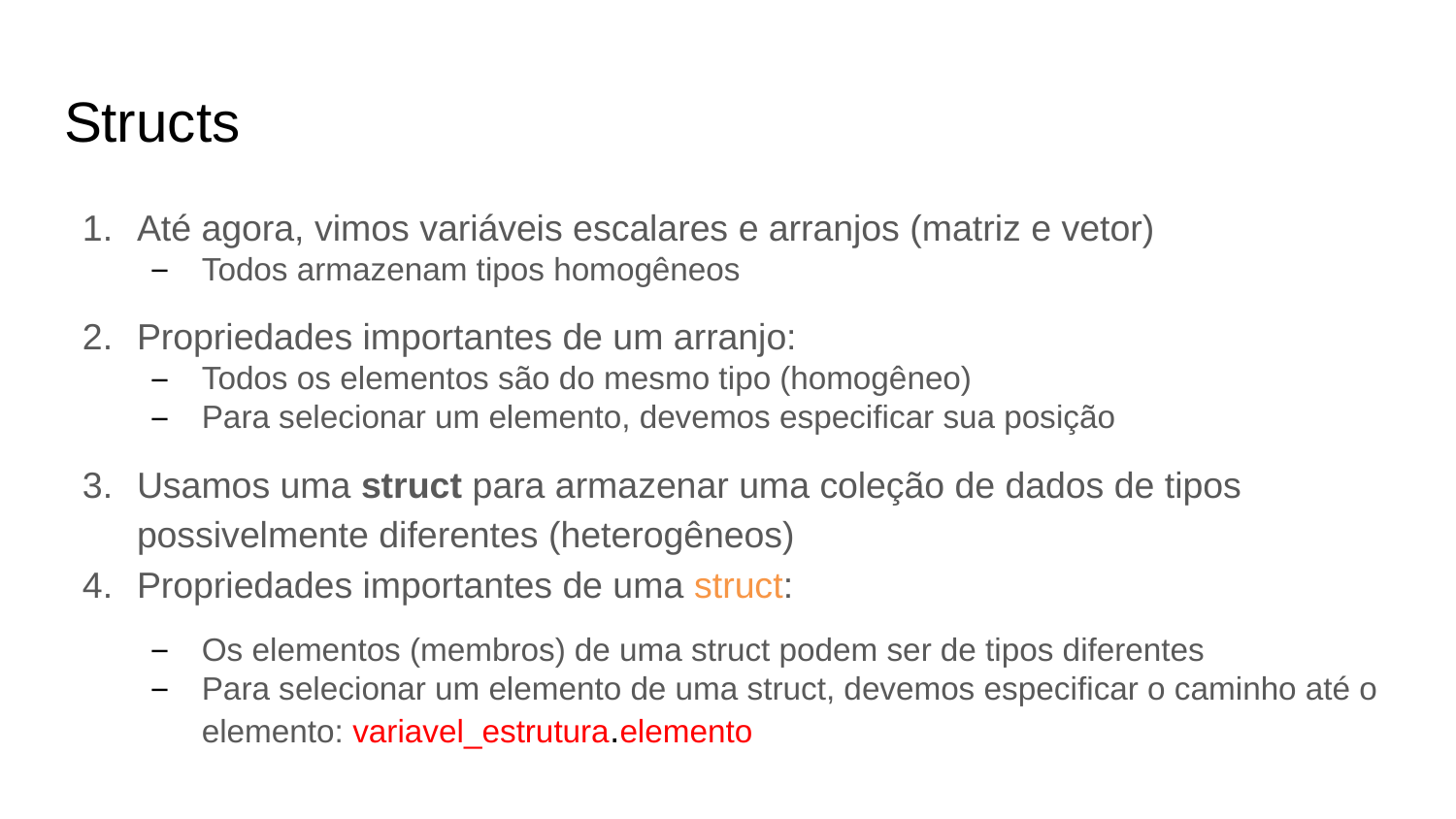

Structs
Até agora, vimos variáveis escalares e arranjos (matriz e vetor)
Todos armazenam tipos homogêneos
Propriedades importantes de um arranjo:
Todos os elementos são do mesmo tipo (homogêneo)
Para selecionar um elemento, devemos especificar sua posição
Usamos uma struct para armazenar uma coleção de dados de tipos possivelmente diferentes (heterogêneos)
Propriedades importantes de uma struct:
Os elementos (membros) de uma struct podem ser de tipos diferentes
Para selecionar um elemento de uma struct, devemos especificar o caminho até o elemento: variavel_estrutura.elemento